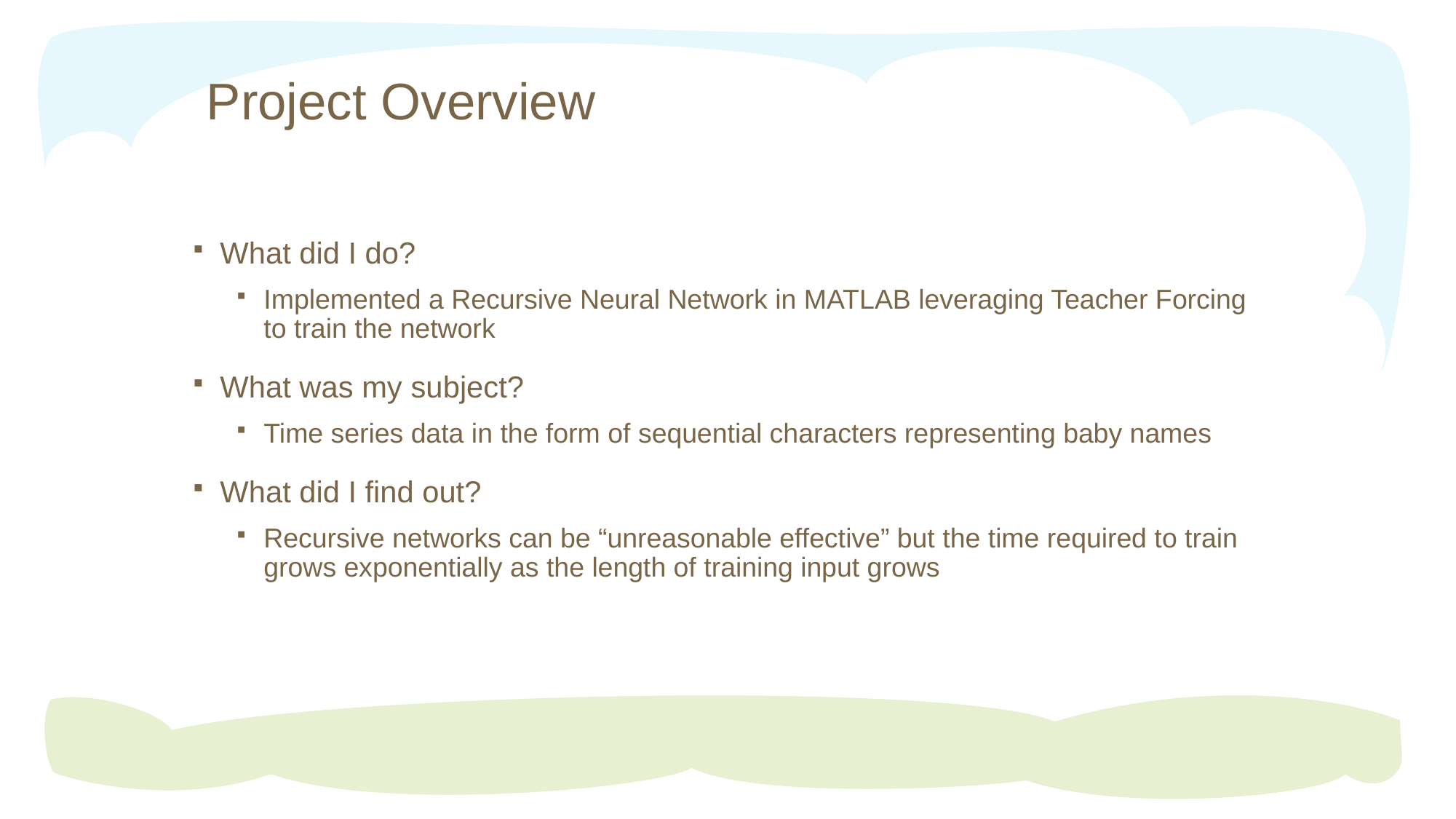

# Project Overview
What did I do?
Implemented a Recursive Neural Network in MATLAB leveraging Teacher Forcing to train the network
What was my subject?
Time series data in the form of sequential characters representing baby names
What did I find out?
Recursive networks can be “unreasonable effective” but the time required to train grows exponentially as the length of training input grows